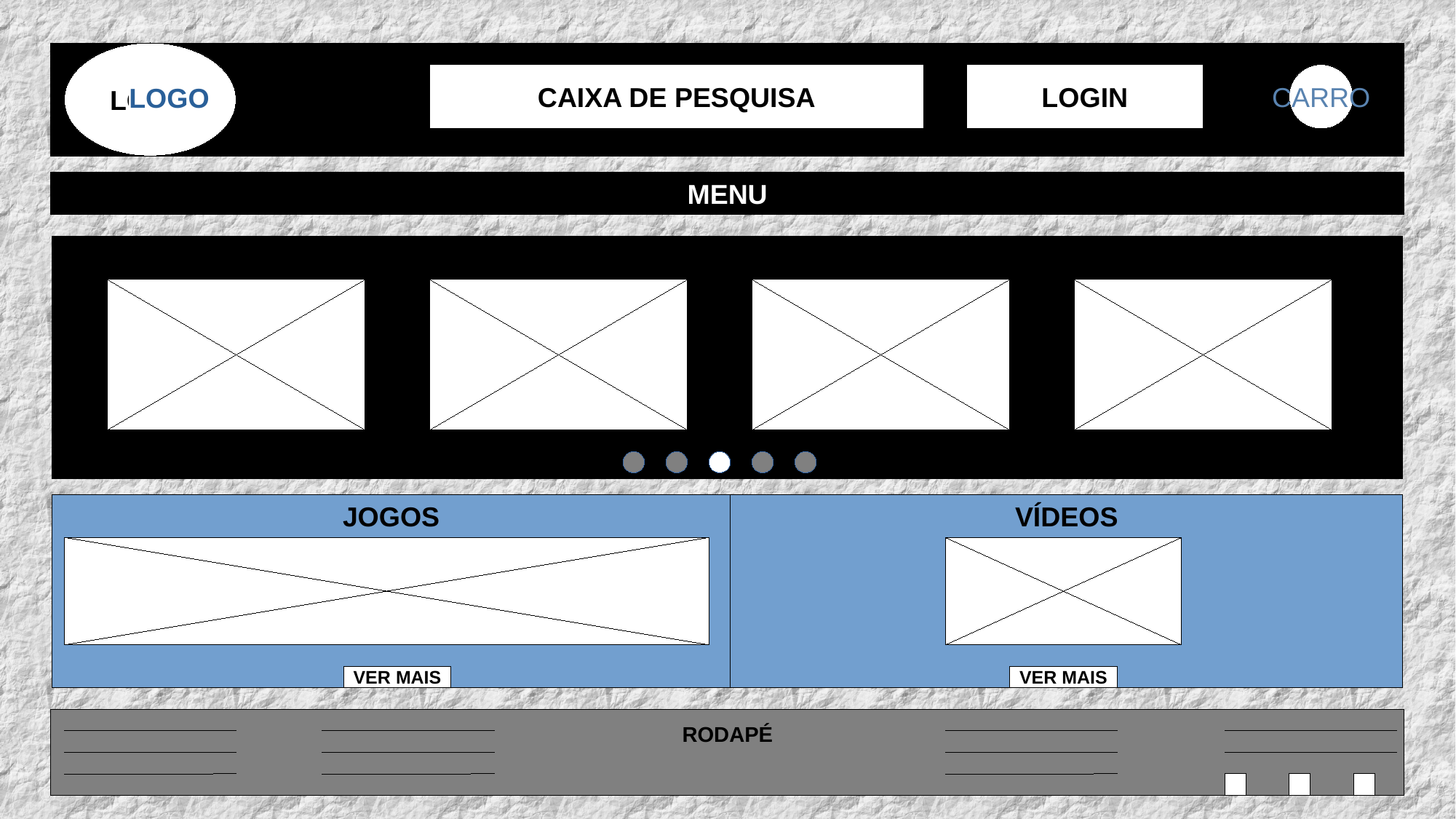

LOGO
CAIXA DE PESQUISA
LOGIN
CARRO
     LOGO
                     MENU
BANNER

JOGOS
VÍDEOS

VER MAIS
VER MAIS
                     RODAPÉ